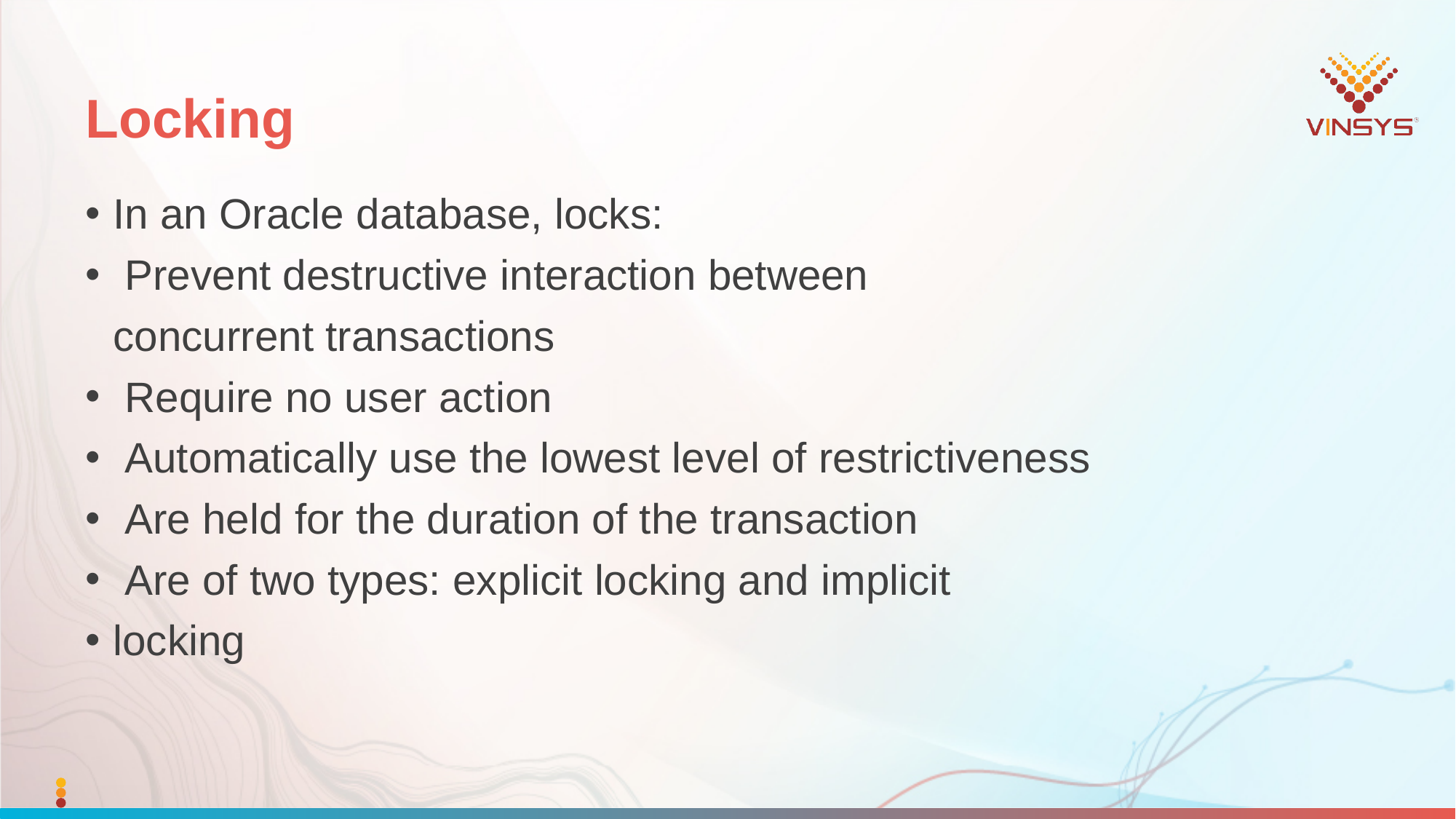

# Locking
In an Oracle database, locks:
 Prevent destructive interaction between
	concurrent transactions
 Require no user action
 Automatically use the lowest level of restrictiveness
 Are held for the duration of the transaction
 Are of two types: explicit locking and implicit
locking